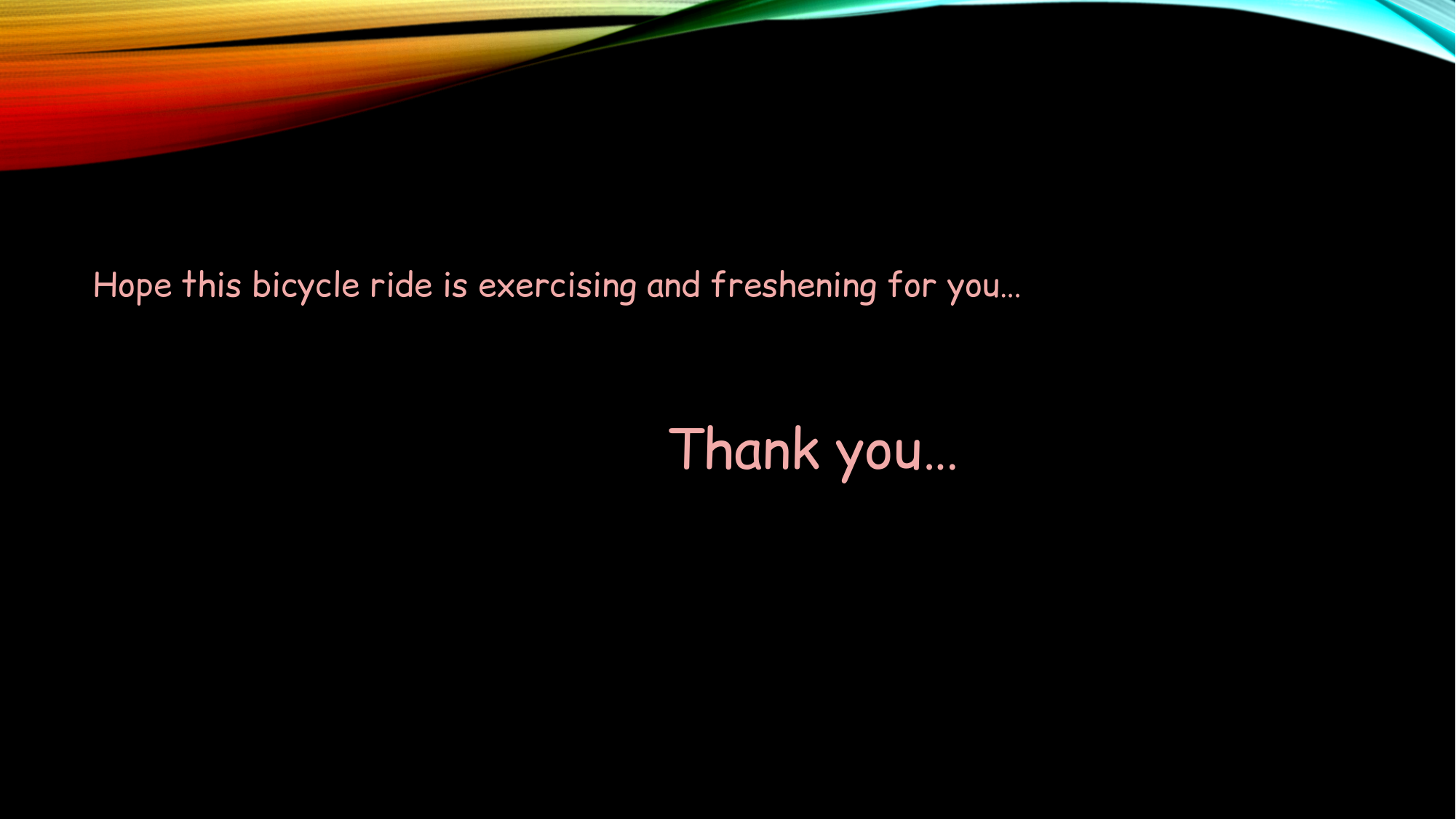

Hope this bicycle ride is exercising and freshening for you…

                                   Thank you…